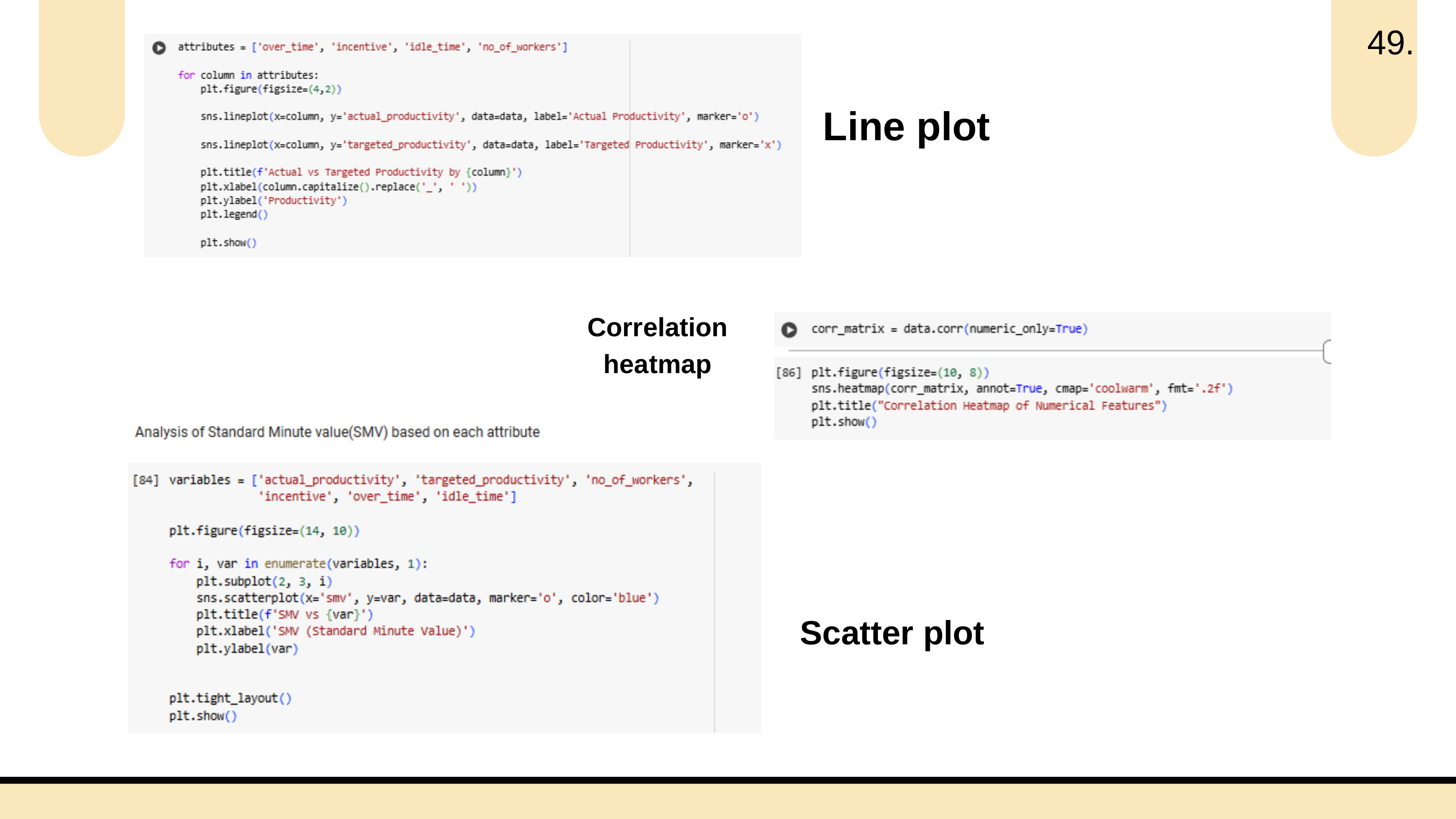

49.

Line plot
Correlation heatmap

Scatter plot